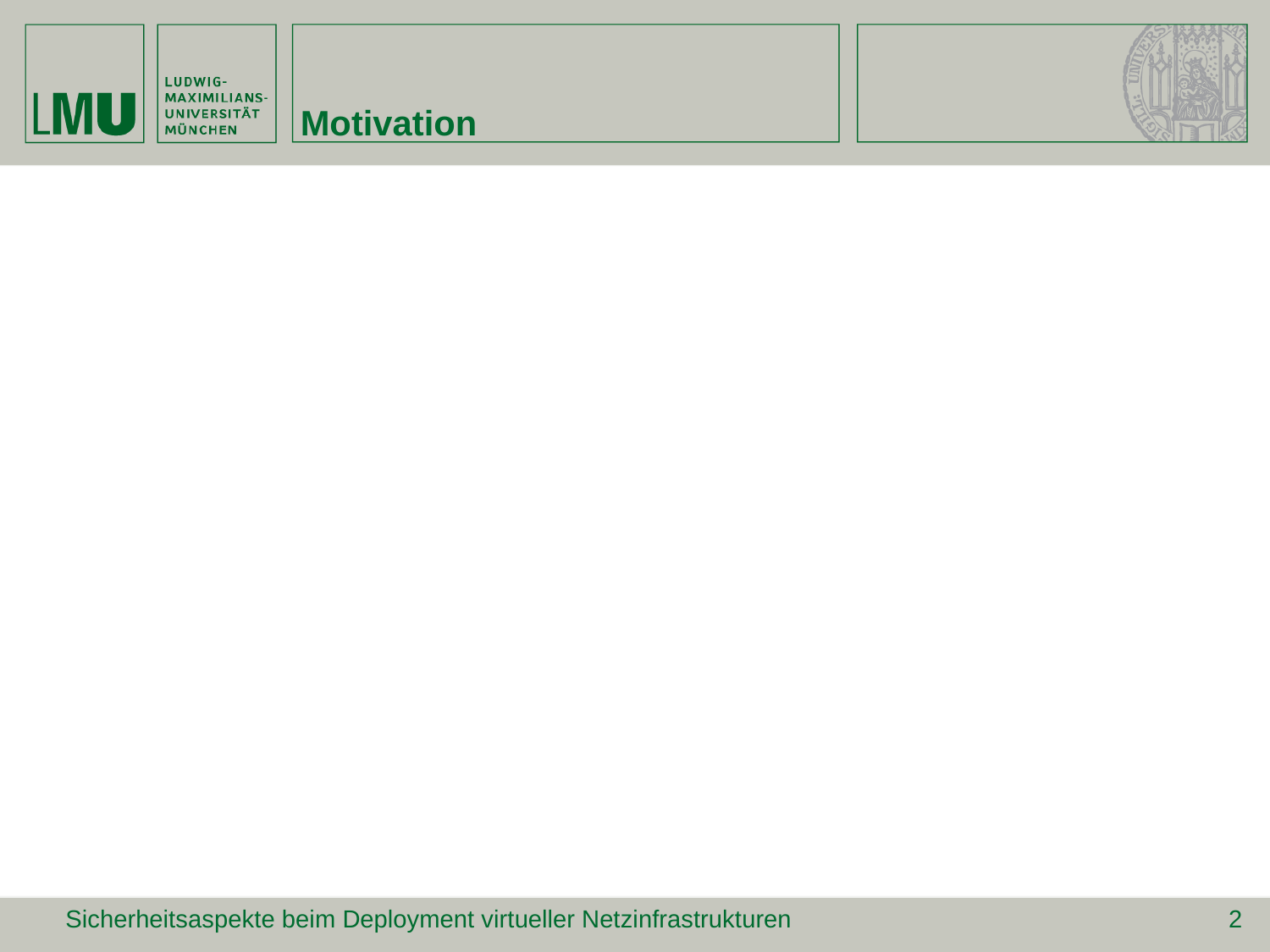

# Motivation

Sicherheitsaspekte beim Deployment virtueller Netzinfrastrukturen
2